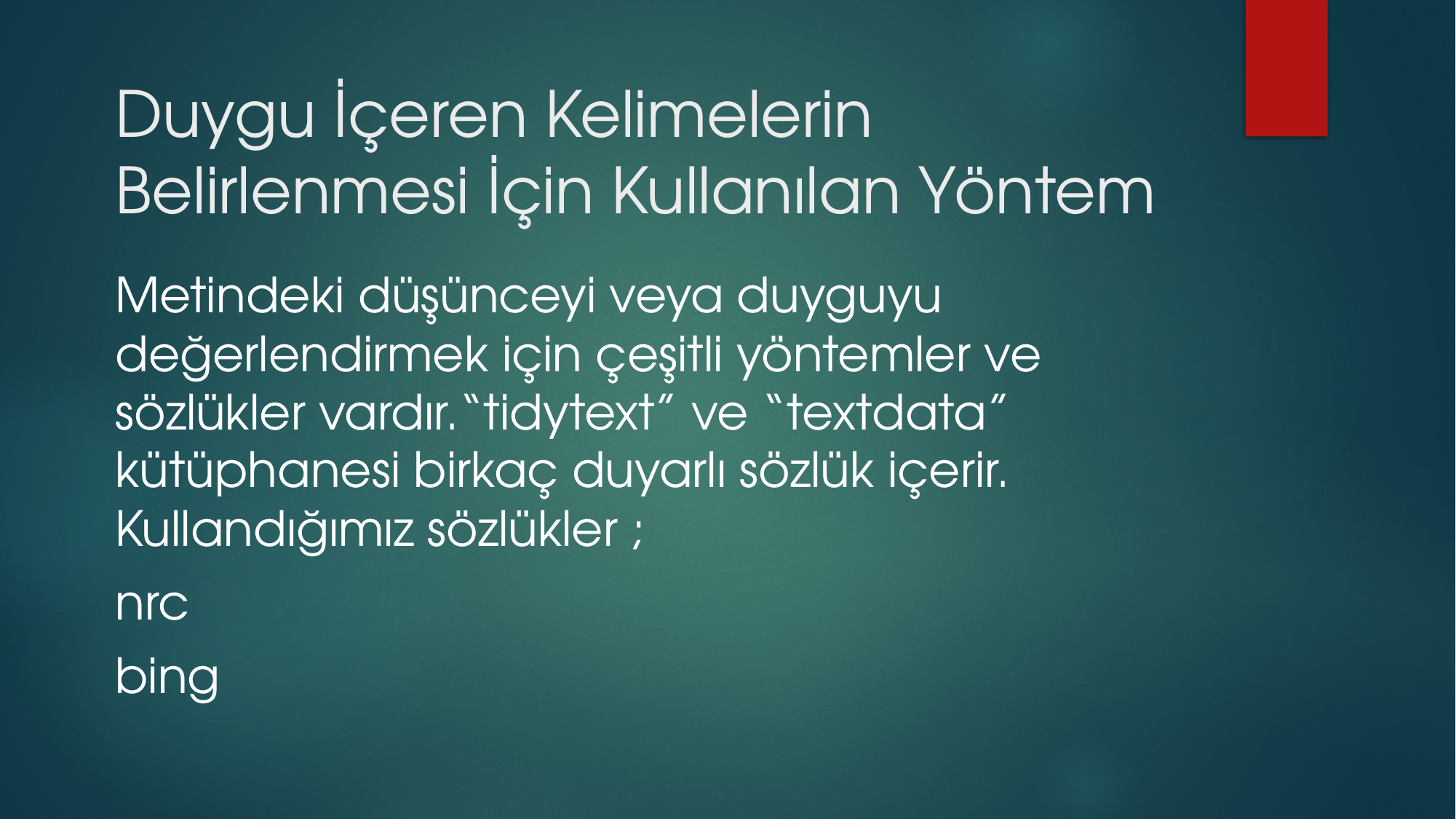

# Duygu İçeren Kelimelerin Belirlenmesi İçin Kullanılan Yöntem
Metindeki düşünceyi veya duyguyu değerlendirmek için çeşitli yöntemler ve sözlükler vardır.“tidytext” ve “textdata” kütüphanesi birkaç duyarlı sözlük içerir. Kullandığımız sözlükler ;
nrc
bing